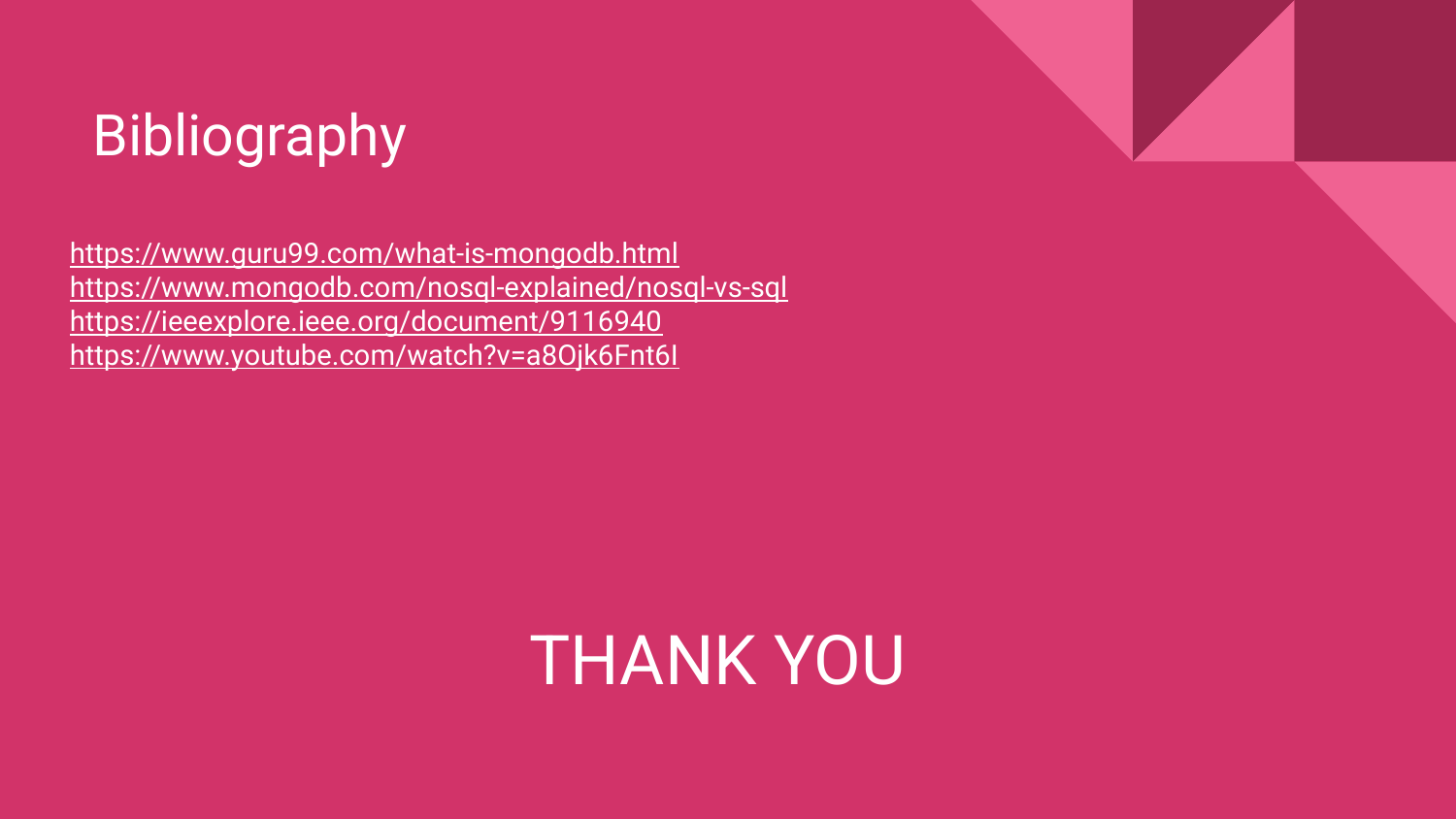

# Bibliography
https://www.guru99.com/what-is-mongodb.html
https://www.mongodb.com/nosql-explained/nosql-vs-sql
https://ieeexplore.ieee.org/document/9116940
https://www.youtube.com/watch?v=a8Ojk6Fnt6I

THANK YOU